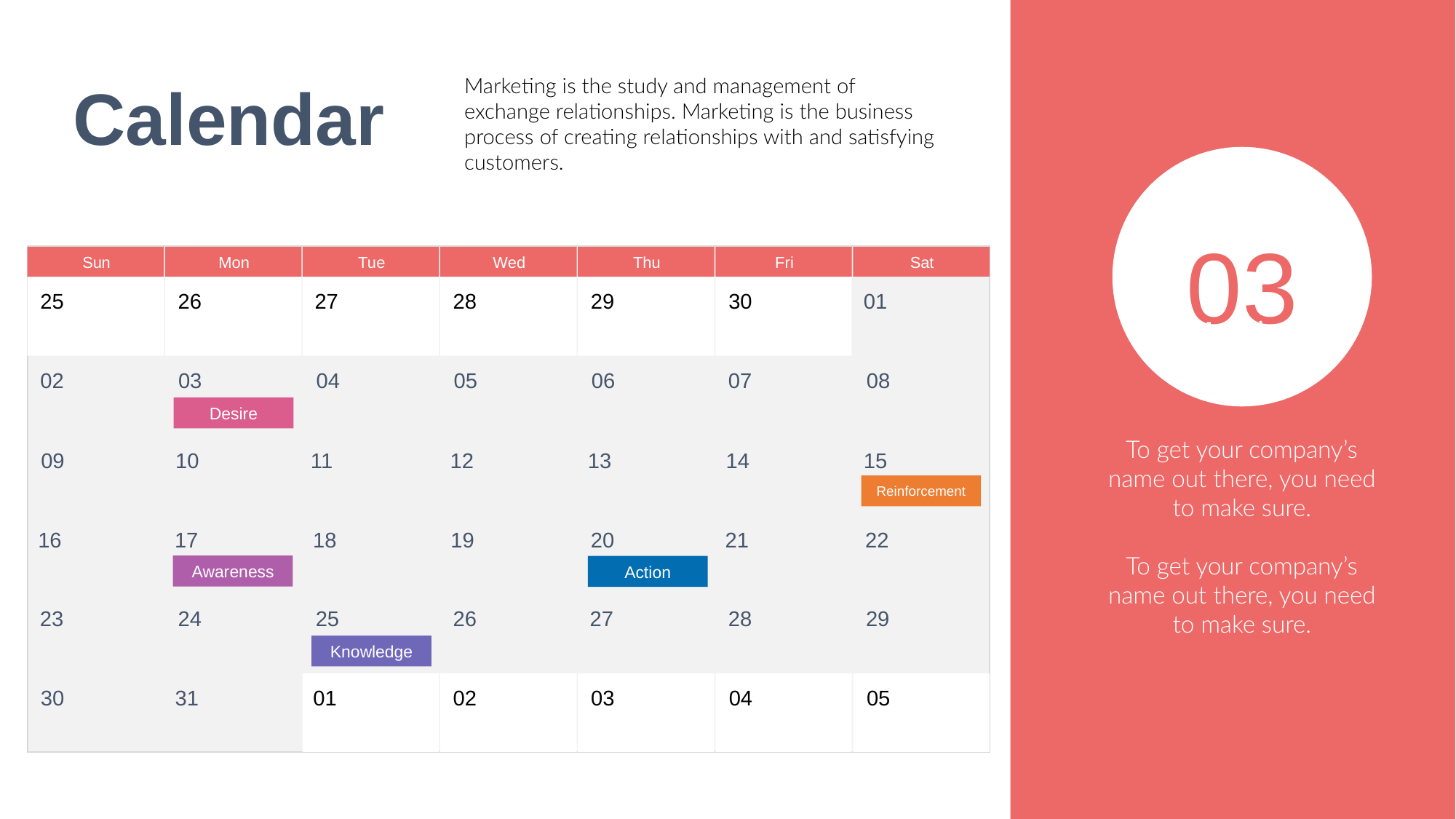

Marketing is the study and management of exchange relationships. Marketing is the business process of creating relationships with and satisfying customers.
Calendar

03

Sun
Mon
Tue
Wed
Thu
Fri
Sat
25
26
27
28
29
30
01

02
03
04
05
06
07
08

Desire
09
10
11
12
13
14
15

Reinforcement
16
17
18
19
20
21
22

Awareness
Action
23
24
25
26
27
28
29

Knowledge

30
31
01
02
03
04
05

Monday
To get your company’s name out there, you need to make sure.

To get your company’s name out there, you need to make sure.